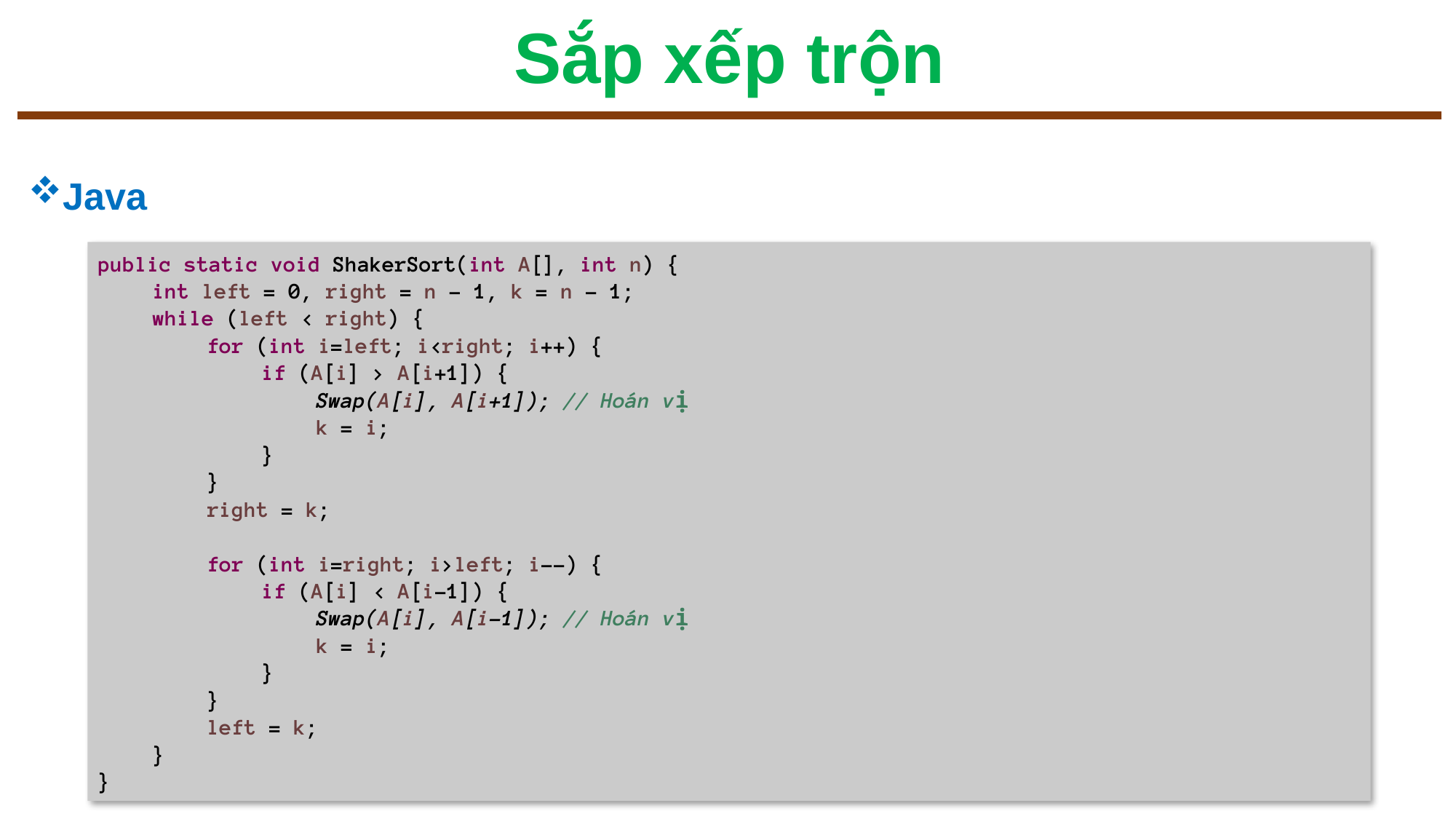

# Sắp xếp trộn
Java

public static void ShakerSort(int A[], int n) {
int left = 0, right = n - 1, k = n - 1;
while (left < right) {
for (int i=left; i<right; i++) {
if (A[i] > A[i+1]) {
Swap(A[i], A[i+1]); // Hoán vị
k = i;
}
}
right = k;

for (int i=right; i>left; i--) {
if (A[i] < A[i-1]) {
Swap(A[i], A[i-1]); // Hoán vị
k = i;
}
}
left = k;
}
}
24/10/2022
ThS. Trần Đức Hiếu
53